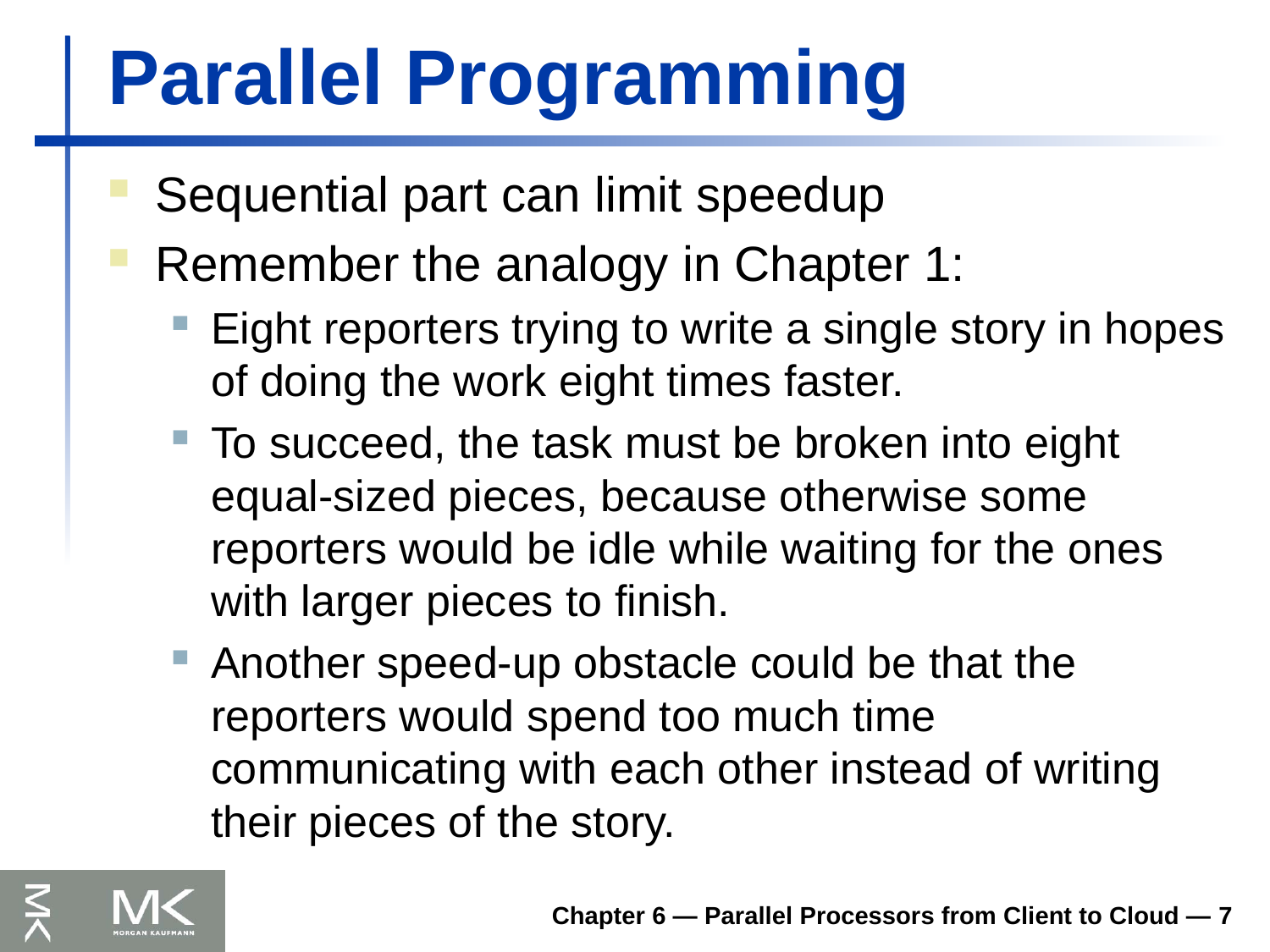

# Parallel Programming
Sequential part can limit speedup
Remember the analogy in Chapter 1:
Eight reporters trying to write a single story in hopes of doing the work eight times faster.
To succeed, the task must be broken into eight equal-sized pieces, because otherwise some reporters would be idle while waiting for the ones with larger pieces to finish.
Another speed-up obstacle could be that the reporters would spend too much time communicating with each other instead of writing their pieces of the story.
Chapter 6 — Parallel Processors from Client to Cloud — 7